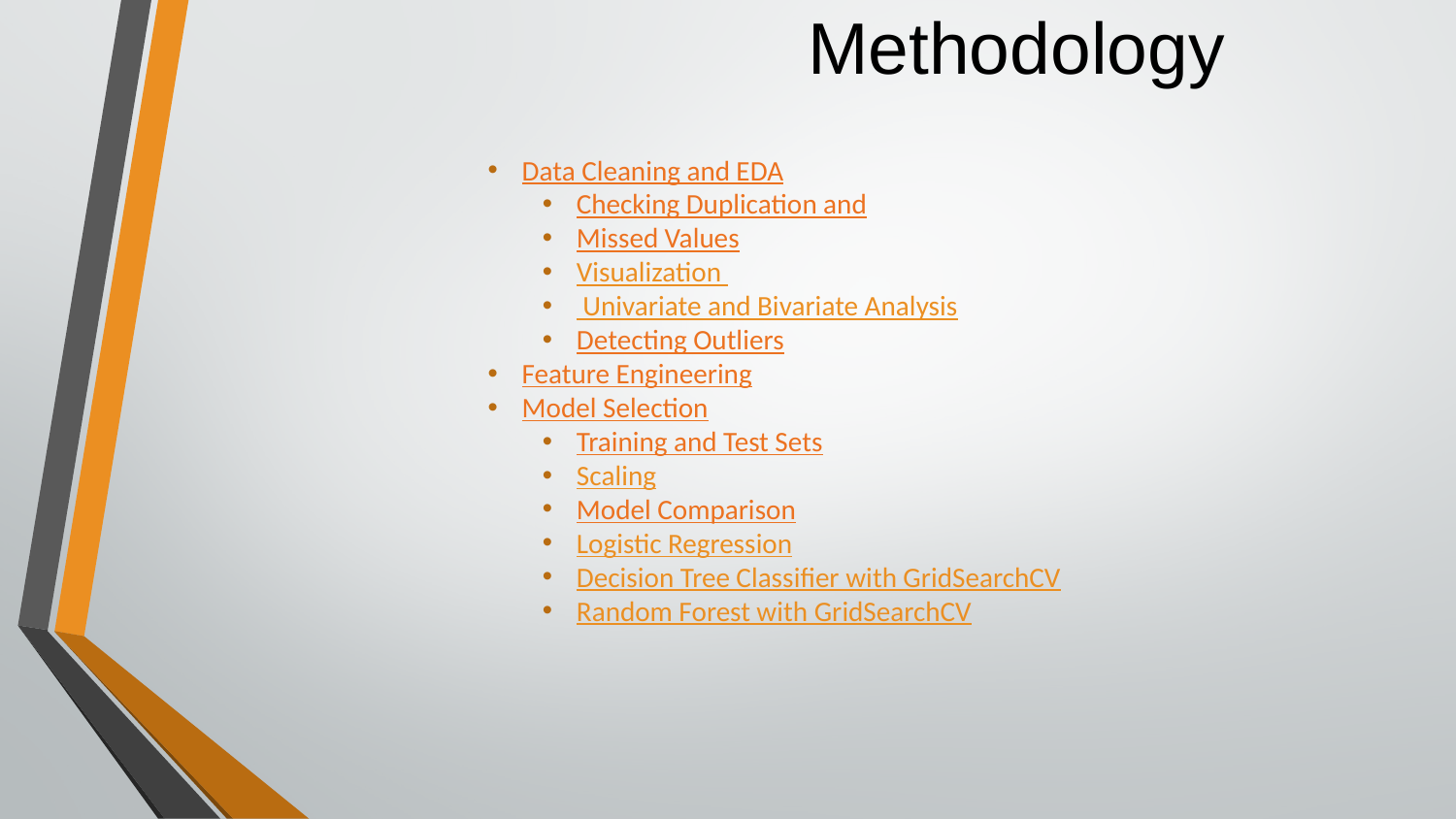

# Methodology

Data Cleaning and EDA
Checking Duplication and
Missed Values
Visualization
 Univariate and Bivariate Analysis
Detecting Outliers
Feature Engineering
Model Selection
Training and Test Sets
Scaling
Model Comparison
Logistic Regression
Decision Tree Classifier with GridSearchCV
Random Forest with GridSearchCV